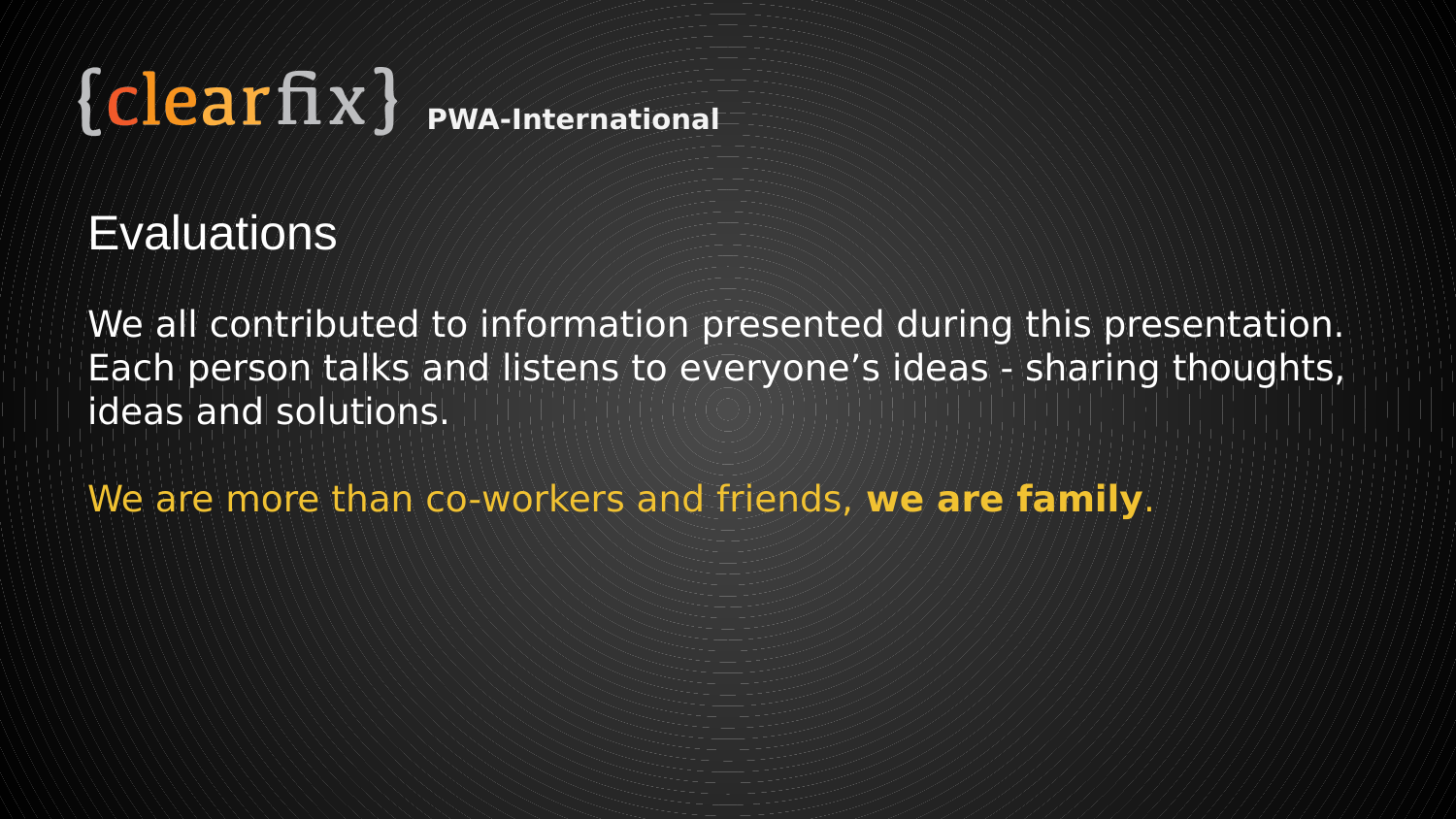

PWA-International

# Evaluations
We all contributed to information presented during this presentation.
Each person talks and listens to everyone’s ideas - sharing thoughts, ideas and solutions.

We are more than co-workers and friends, we are family.